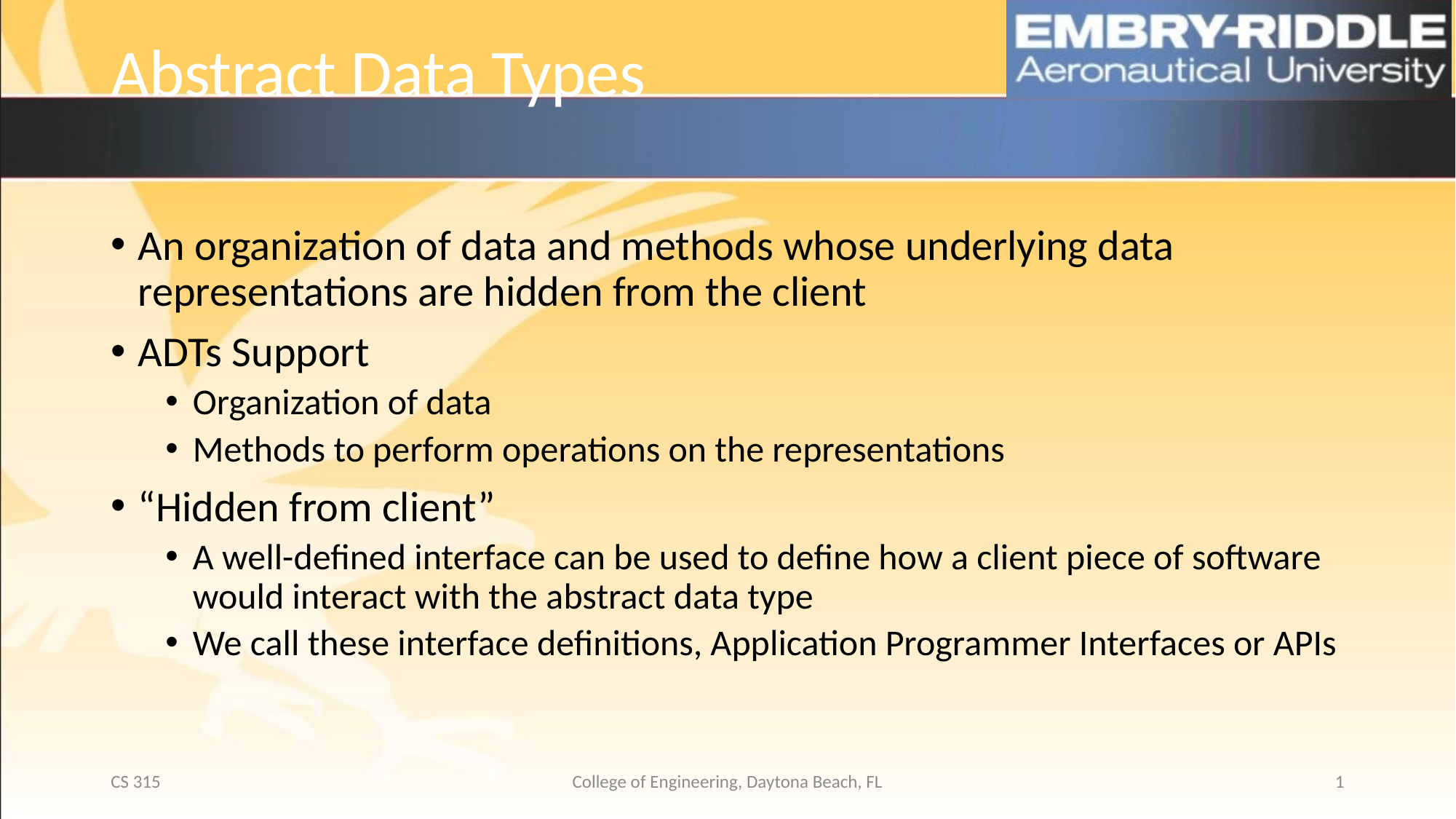

# Abstract Data Types
An organization of data and methods whose underlying data representations are hidden from the client
ADTs Support
Organization of data
Methods to perform operations on the representations
“Hidden from client”
A well-defined interface can be used to define how a client piece of software would interact with the abstract data type
We call these interface definitions, Application Programmer Interfaces or APIs
CS 315
College of Engineering, Daytona Beach, FL
1